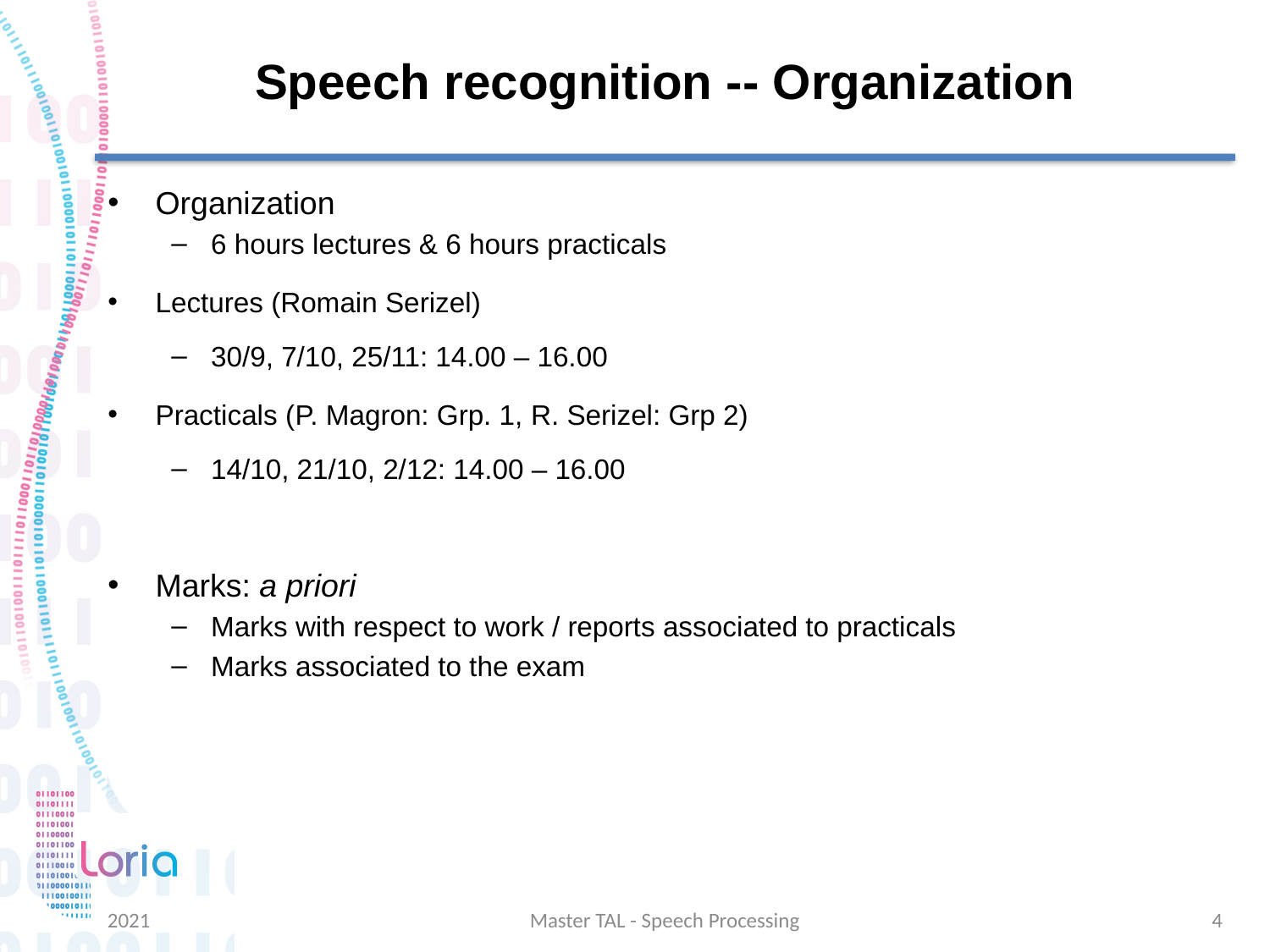

Speech recognition -- Organization
Organization
6 hours lectures & 6 hours practicals
Lectures (Romain Serizel)
30/9, 7/10, 25/11: 14.00 – 16.00
Practicals (P. Magron: Grp. 1, R. Serizel: Grp 2)
14/10, 21/10, 2/12: 14.00 – 16.00

Marks: a priori
Marks with respect to work / reports associated to practicals
Marks associated to the exam
2021
Master TAL - Speech Processing
4